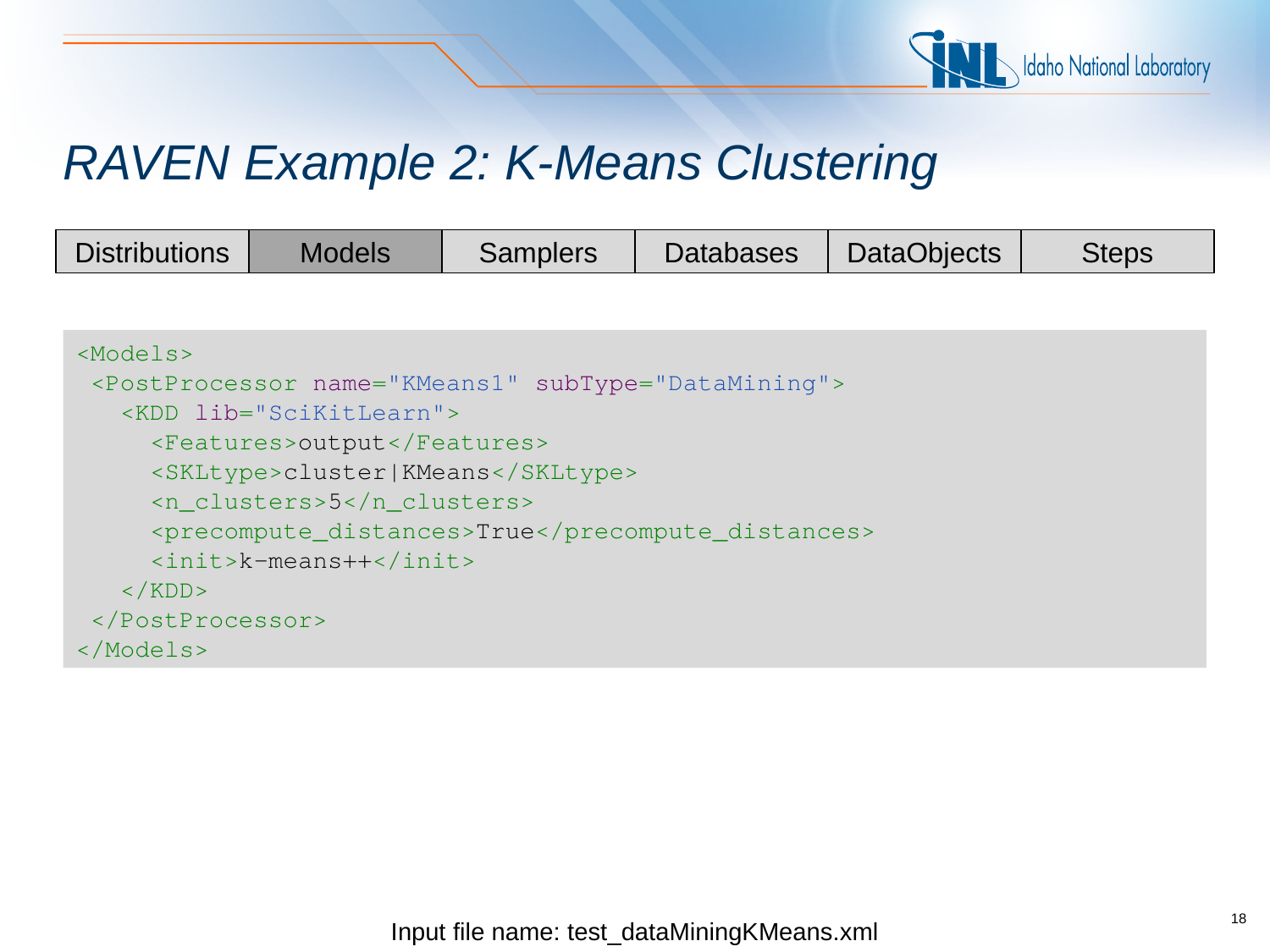

# RAVEN Example 2: K-Means Clustering
Steps
Distributions
Models
Samplers
Databases
DataObjects
<Models>
 <PostProcessor name="KMeans1" subType="DataMining">
   <KDD lib="SciKitLearn">
     <Features>output</Features>
     <SKLtype>cluster|KMeans</SKLtype>
     <n_clusters>5</n_clusters>
     <precompute_distances>True</precompute_distances>
     <init>k-means++</init>
   </KDD>
 </PostProcessor>
</Models>
Input file name: test_dataMiningKMeans.xml
18